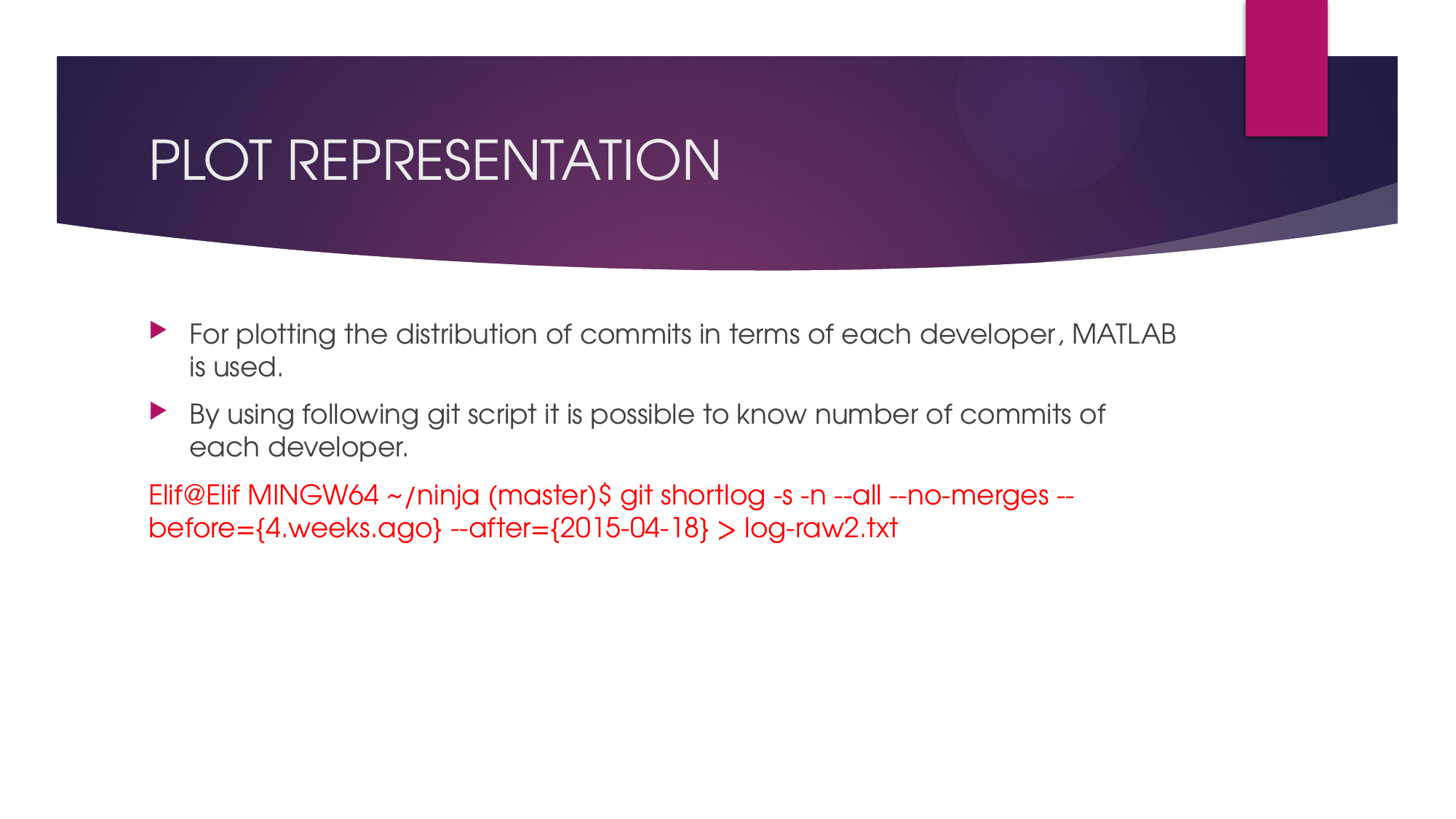

# PLOT REPRESENTATION
For plotting the distribution of commits in terms of each developer, MATLAB is used.
By using following git script it is possible to know number of commits of each developer.
Elif@Elif MINGW64 ~/ninja (master)$ git shortlog -s -n --all --no-merges --before={4.weeks.ago} --after={2015-04-18} > log-raw2.txt